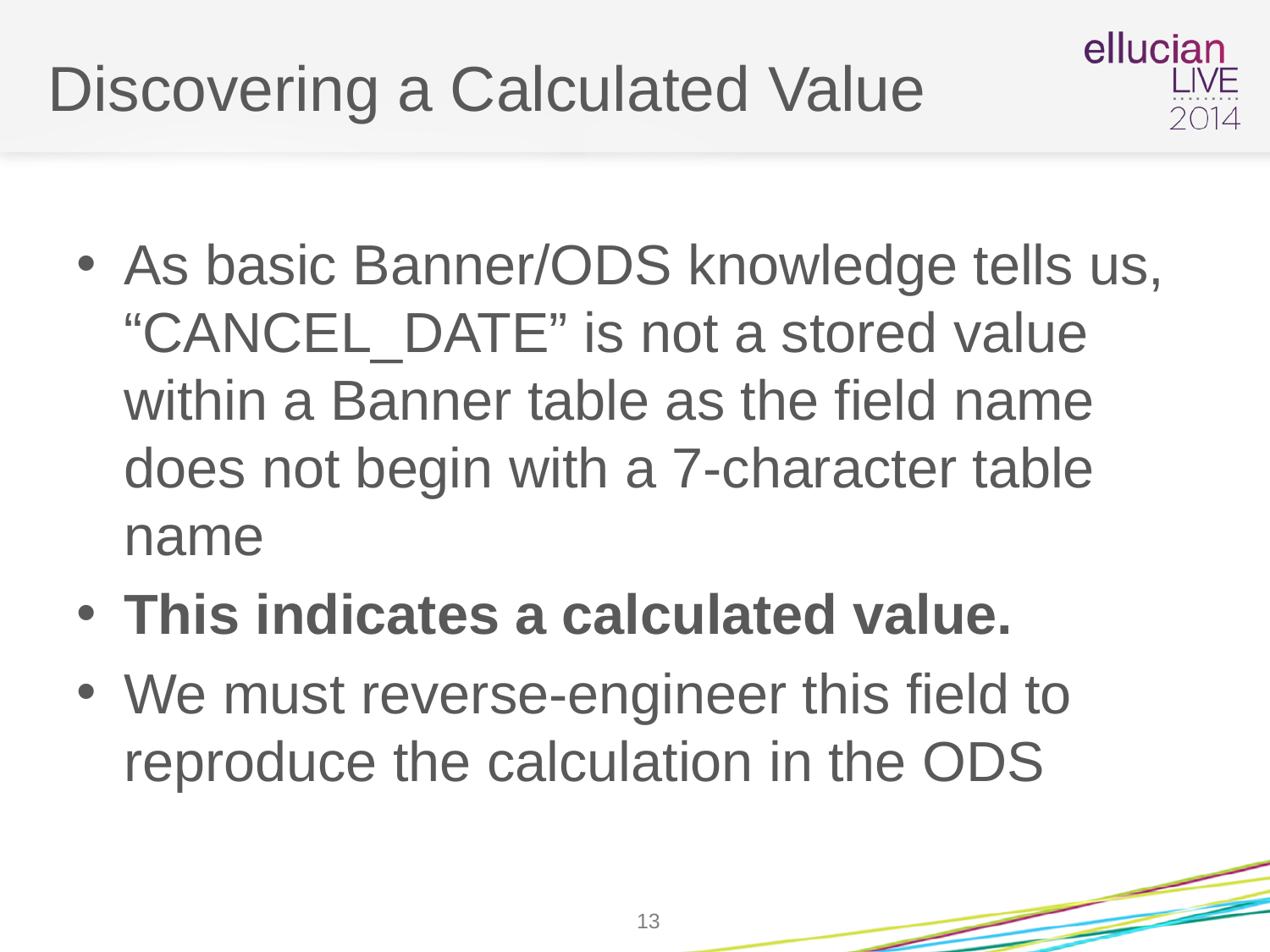

# Discovering a Calculated Value
As basic Banner/ODS knowledge tells us, “CANCEL_DATE” is not a stored value within a Banner table as the field name does not begin with a 7-character table name
This indicates a calculated value.
We must reverse-engineer this field to reproduce the calculation in the ODS
13